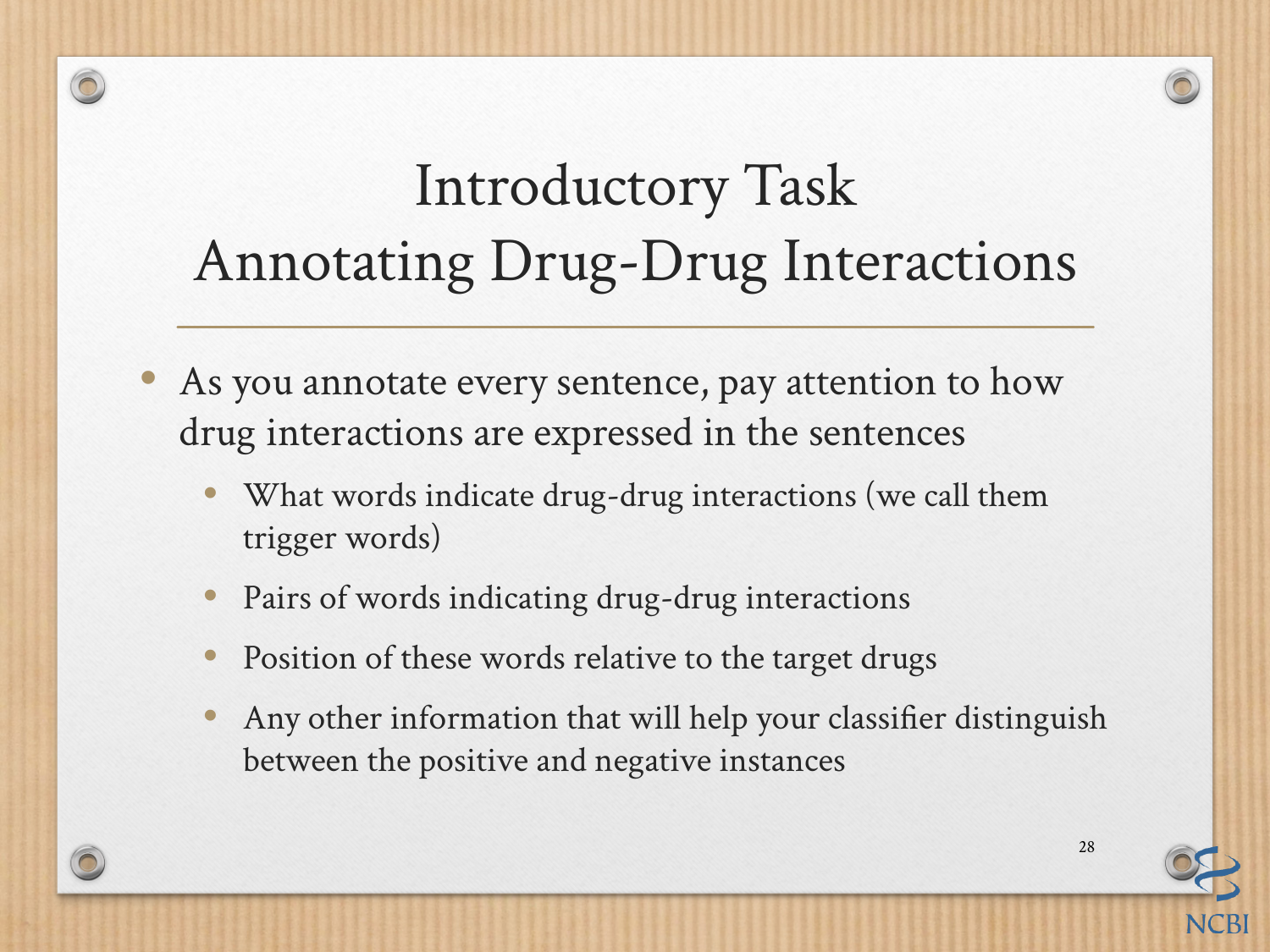

# Introductory Task Annotating Drug-Drug Interactions
As you annotate every sentence, pay attention to how drug interactions are expressed in the sentences
What words indicate drug-drug interactions (we call them trigger words)
Pairs of words indicating drug-drug interactions
Position of these words relative to the target drugs
Any other information that will help your classifier distinguish between the positive and negative instances
28